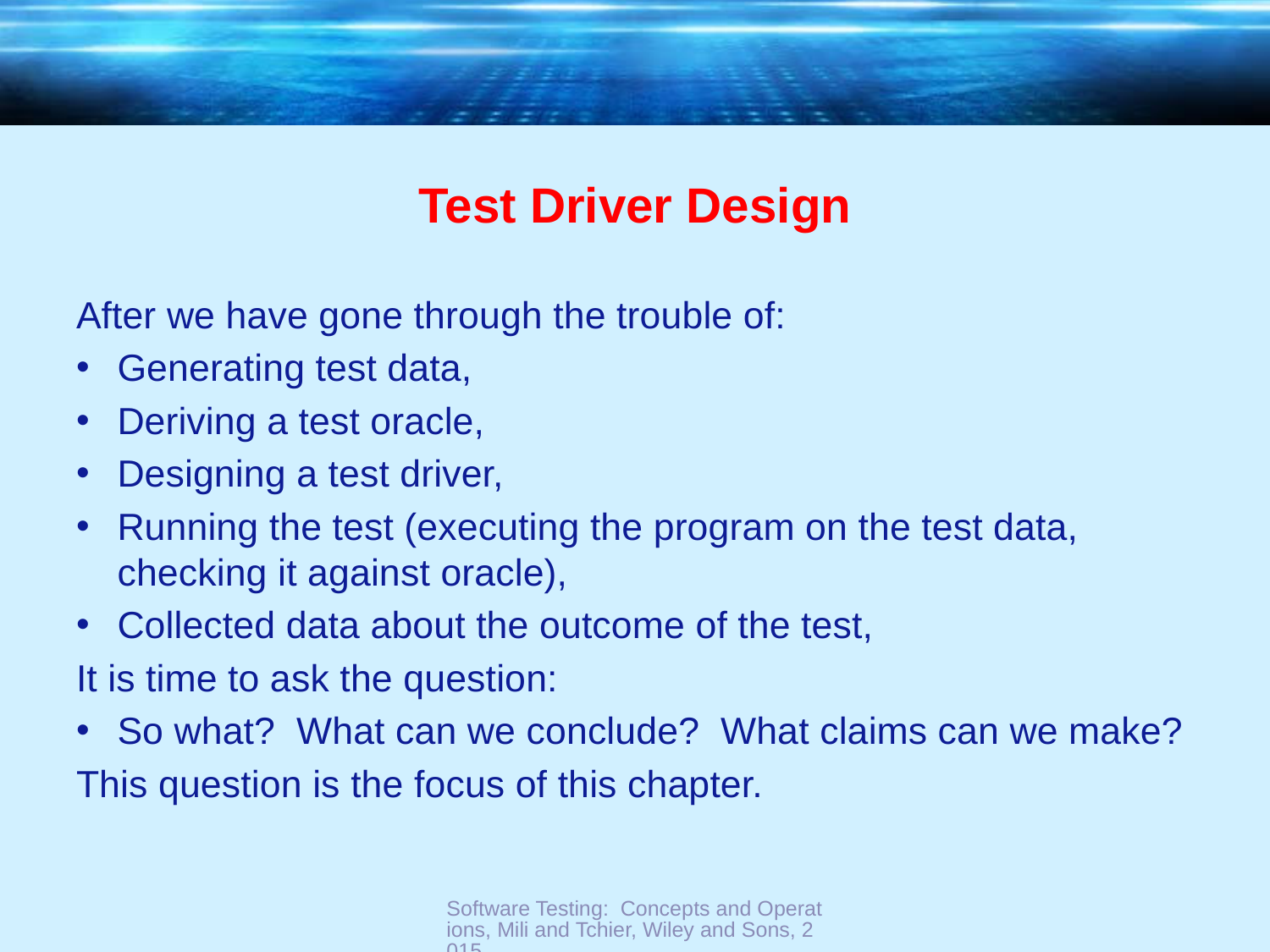

# Test Driver Design
After we have gone through the trouble of:
Generating test data,
Deriving a test oracle,
Designing a test driver,
Running the test (executing the program on the test data, checking it against oracle),
Collected data about the outcome of the test,
It is time to ask the question:
So what?  What can we conclude?  What claims can we make?
This question is the focus of this chapter.
Software Testing:  Concepts and Operations, Mili and Tchier, Wiley and Sons, 2015